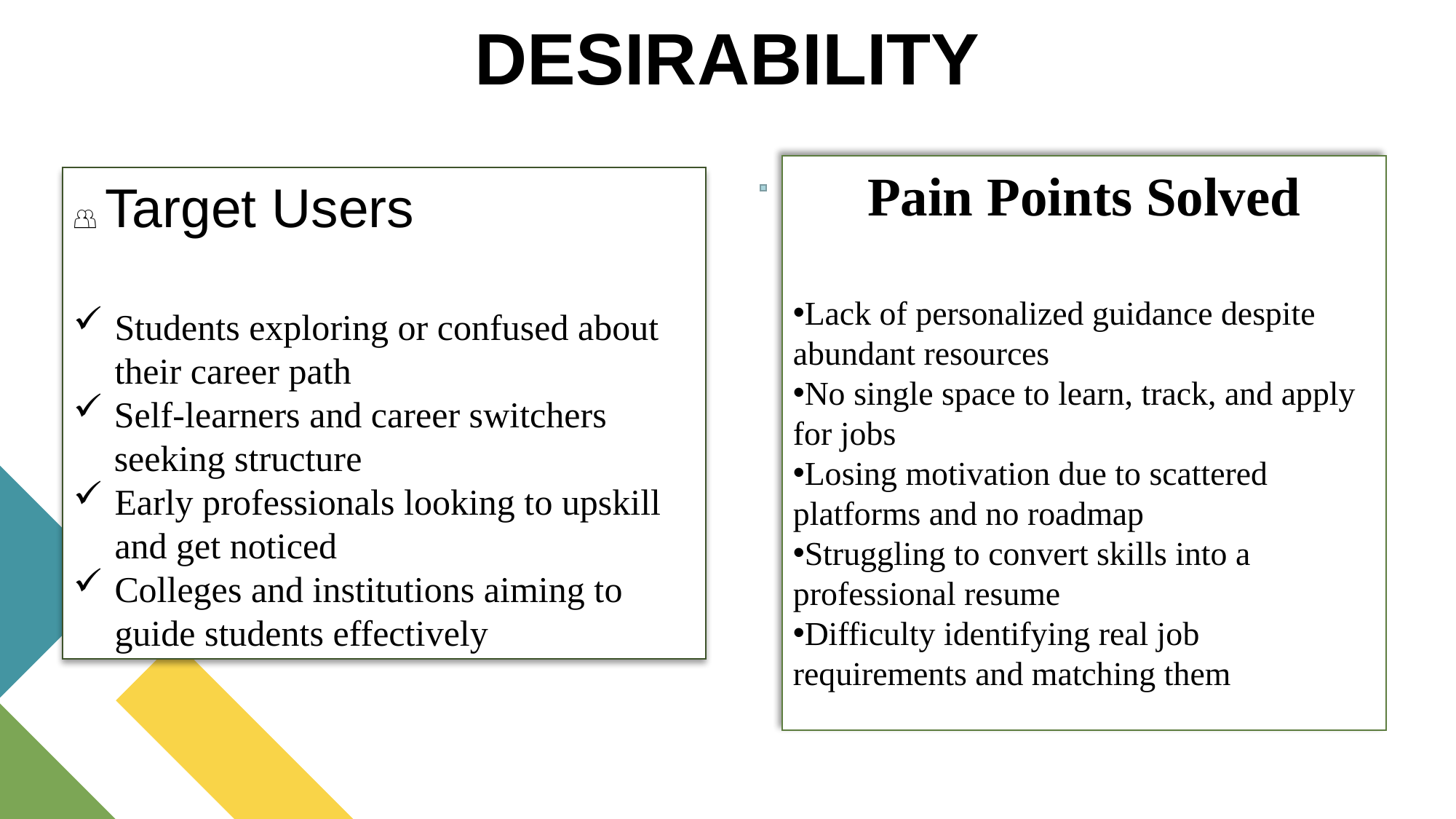

DESIRABILITY
DESIRABILITYDESIRABILITY
Pain Points Solved

Lack of personalized guidance despite abundant resources
No single space to learn, track, and apply for jobs
Losing motivation due to scattered platforms and no roadmap
Struggling to convert skills into a professional resume
Difficulty identifying real job requirements and matching them

👥 Target Users

Students exploring or confused about their career path
Self-learners and career switchers seeking structure
Early professionals looking to upskill and get noticed
Colleges and institutions aiming to guide students effectively